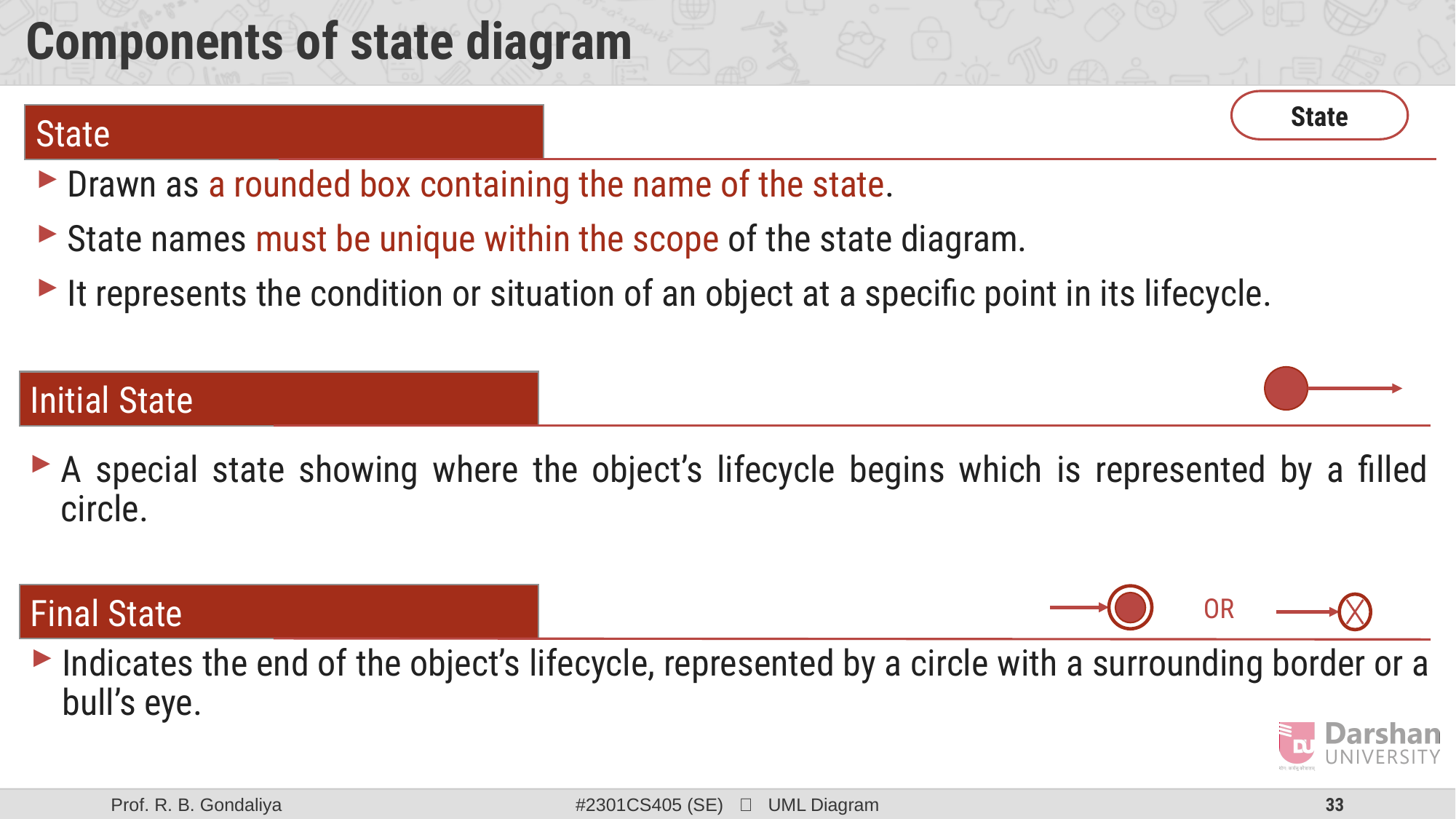

# Components of state diagram
State
State
Drawn as a rounded box containing the name of the state.
State names must be unique within the scope of the state diagram.
It represents the condition or situation of an object at a specific point in its lifecycle.

Initial State
A special state showing where the object’s lifecycle begins which is represented by a filled circle.

Final State

OR

Indicates the end of the object’s lifecycle, represented by a circle with a surrounding border or a bull’s eye.